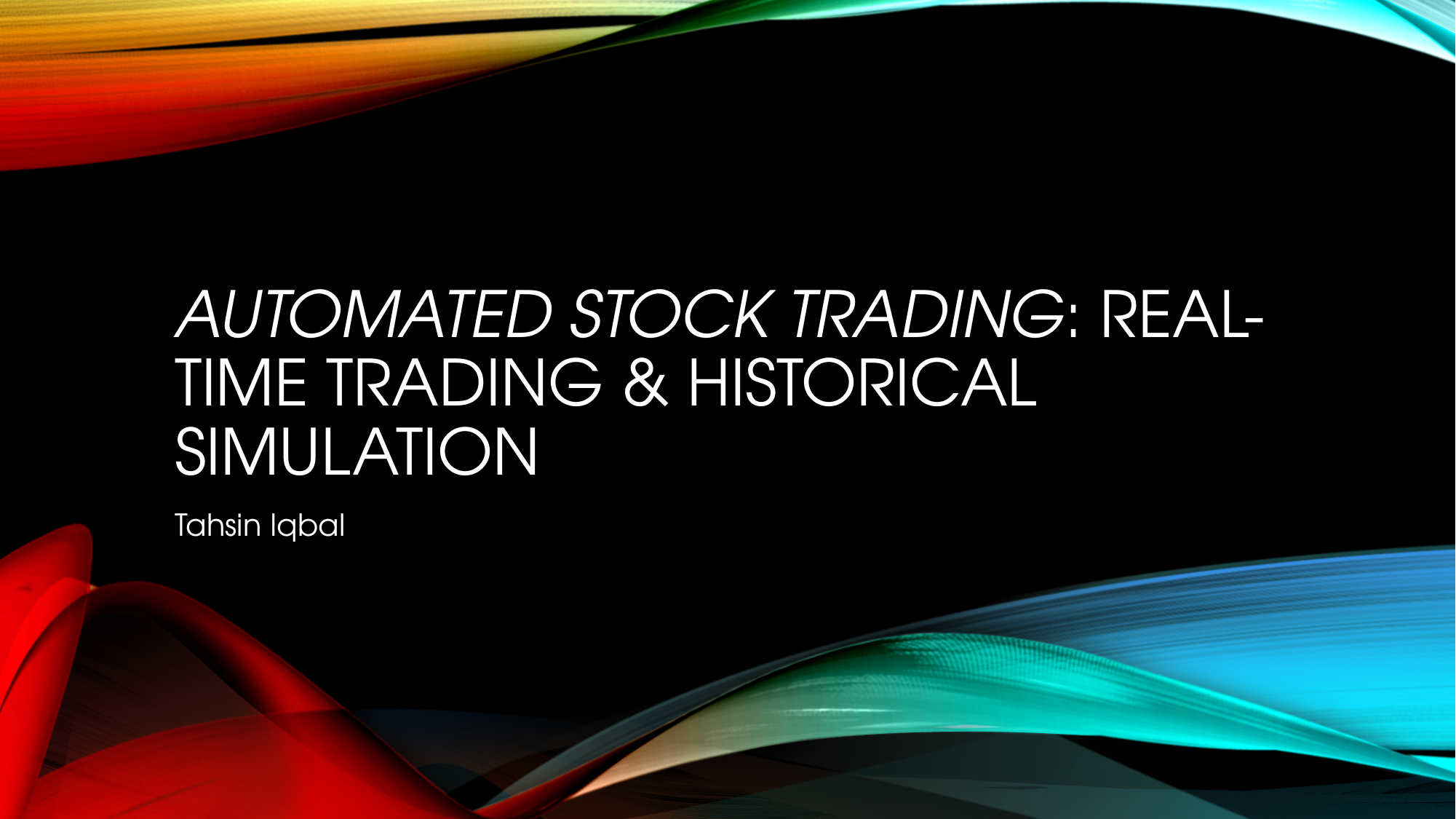

# Automated Stock Trading: Real-Time Trading & Historical Simulation
Tahsin Iqbal